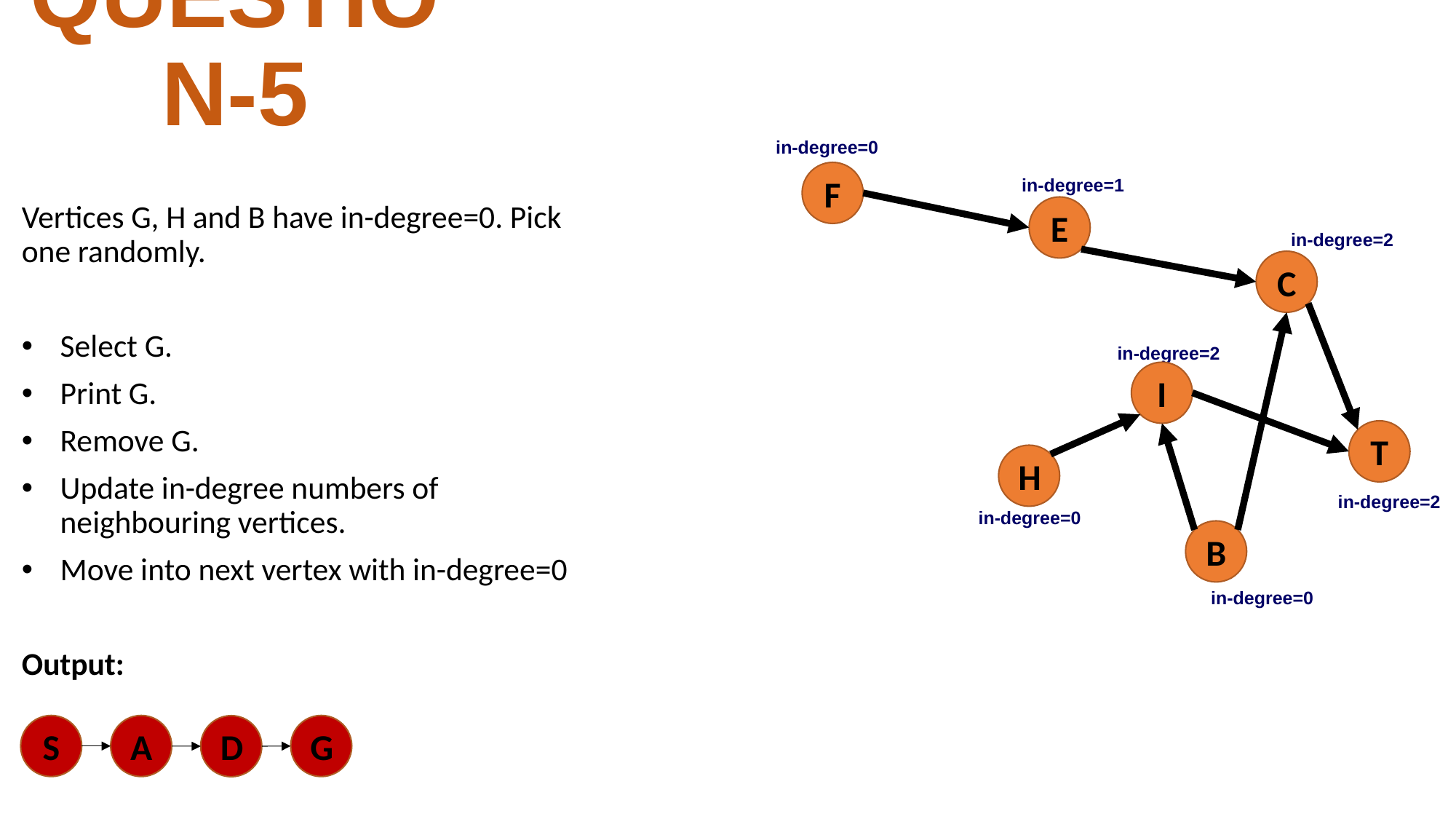

# QUESTION-5
in-degree=0
F
in-degree=1
Vertices G, H and B have in-degree=0. Pick one randomly.

Select G.
Print G.
Remove G.
Update in-degree numbers of neighbouring vertices.
Move into next vertex with in-degree=0

Output:
E
in-degree=2
C
in-degree=2
I
T
H
in-degree=2
in-degree=0
B
in-degree=0
S
A
G
D